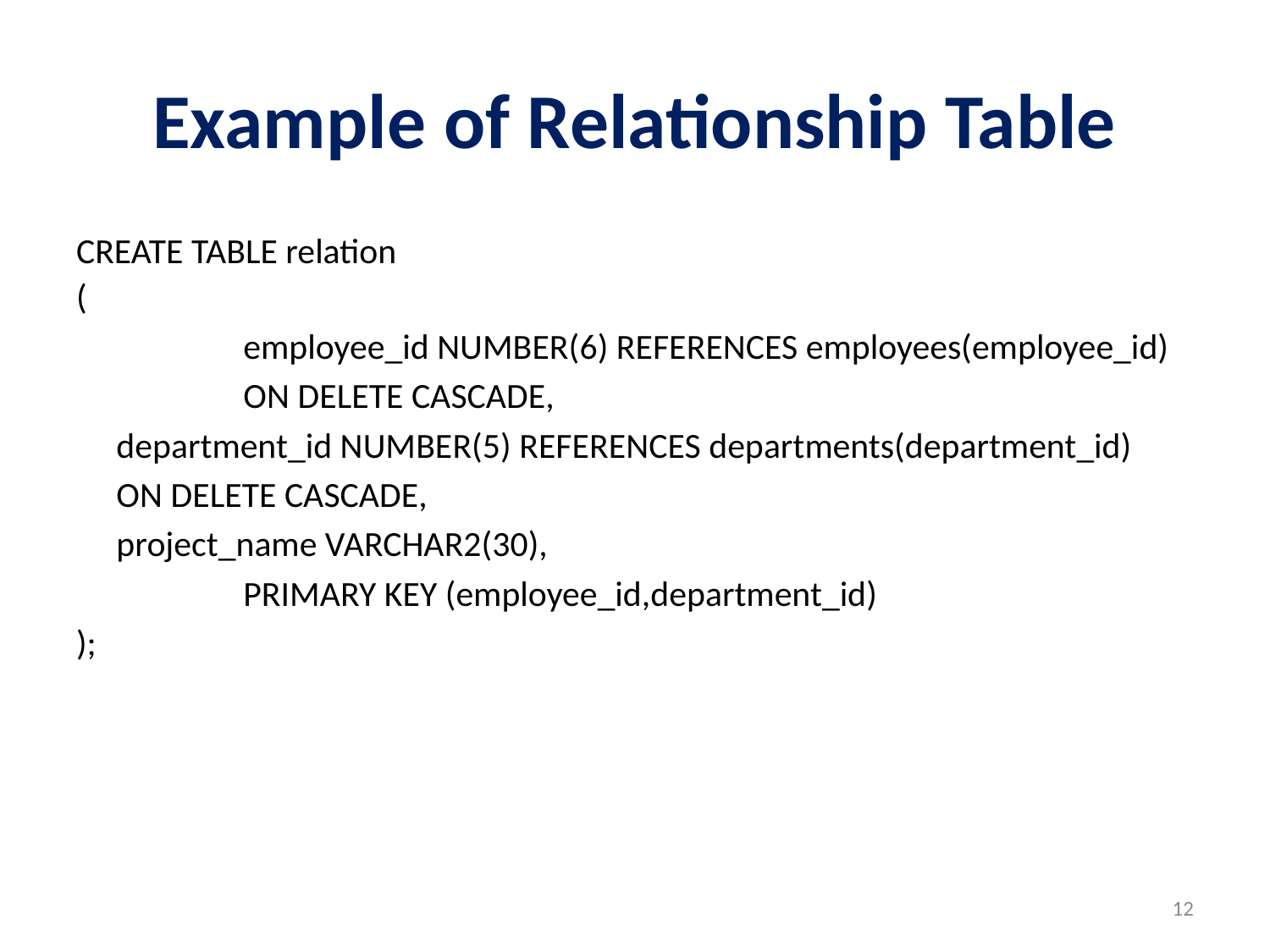

# Example of Relationship Table
CREATE TABLE relation
(
	     employee_id NUMBER(6) REFERENCES employees(employee_id)
	     ON DELETE CASCADE,
     department_id NUMBER(5) REFERENCES departments(department_id)
     ON DELETE CASCADE,
     project_name VARCHAR2(30),
	     PRIMARY KEY (employee_id,department_id)
);

12